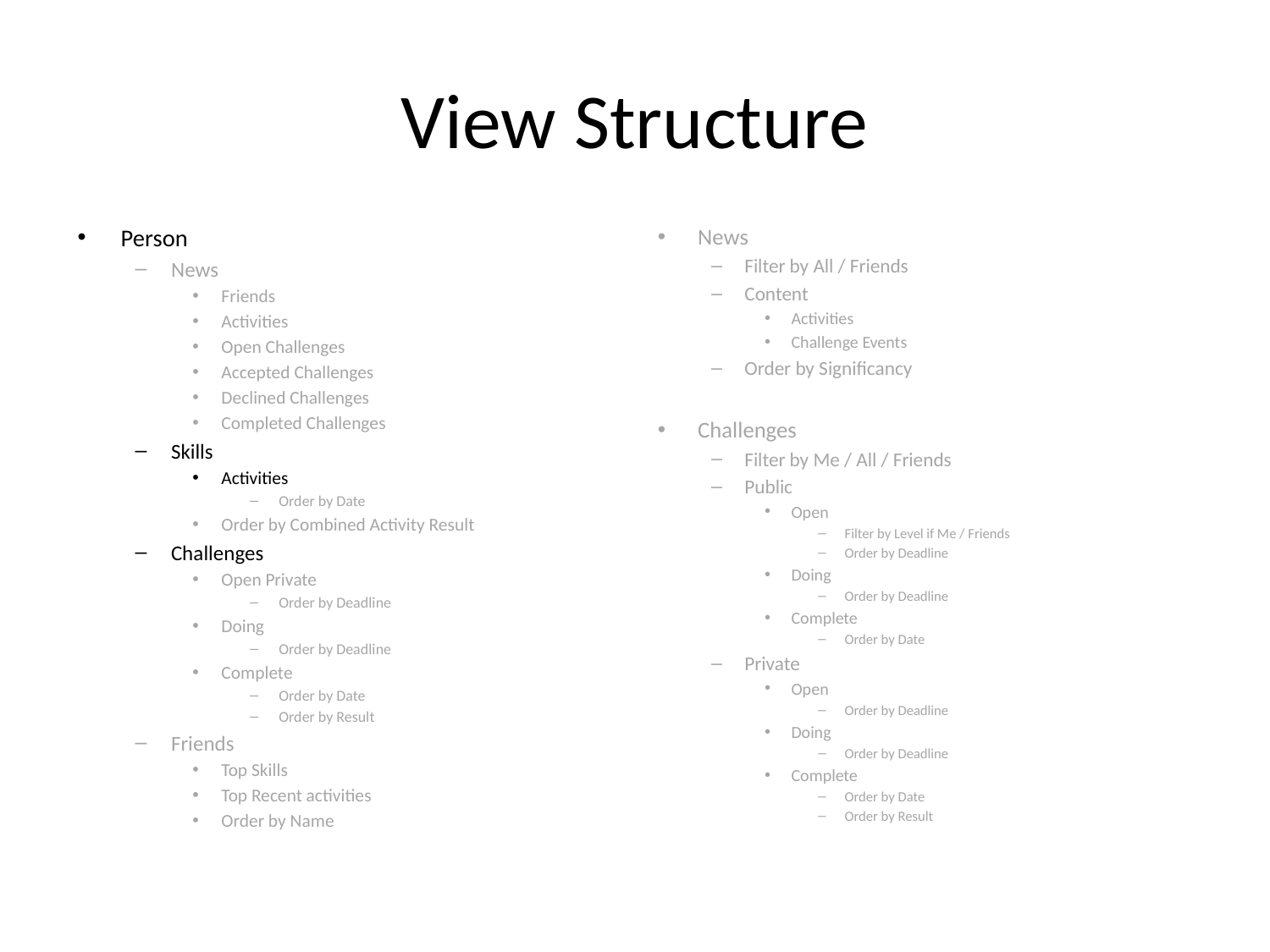

# View Structure
Person
News
Friends
Activities
Open Challenges
Accepted Challenges
Declined Challenges
Completed Challenges
Skills
Activities
Order by Date
Order by Combined Activity Result
Challenges
Open Private
Order by Deadline
Doing
Order by Deadline
Complete
Order by Date
Order by Result
Friends
Top Skills
Top Recent activities
Order by Name
News
Filter by All / Friends
Content
Activities
Challenge Events
Order by Significancy

Challenges
Filter by Me / All / Friends
Public
Open
Filter by Level if Me / Friends
Order by Deadline
Doing
Order by Deadline
Complete
Order by Date
Private
Open
Order by Deadline
Doing
Order by Deadline
Complete
Order by Date
Order by Result